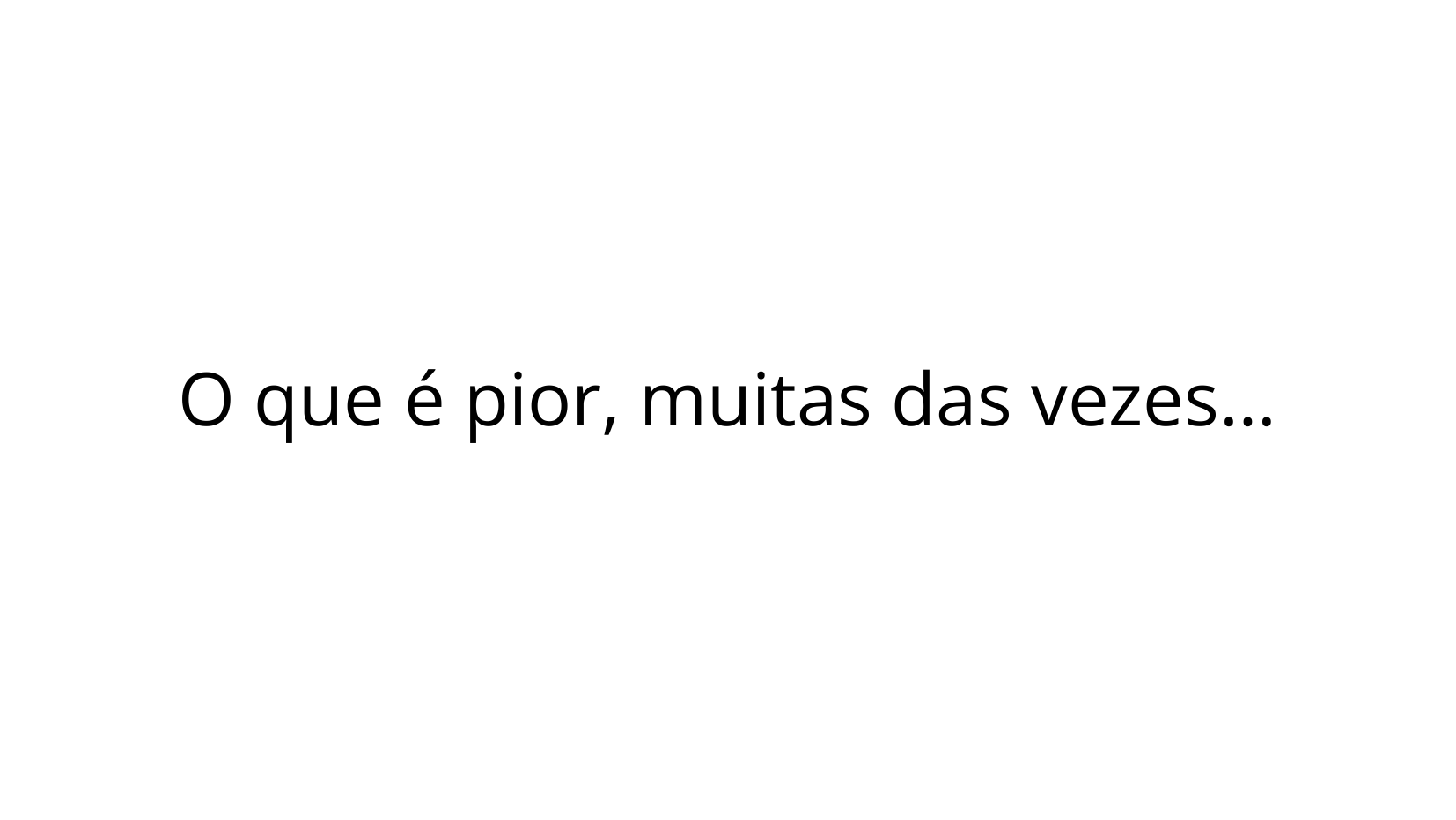

O que é pior, muitas das vezes…